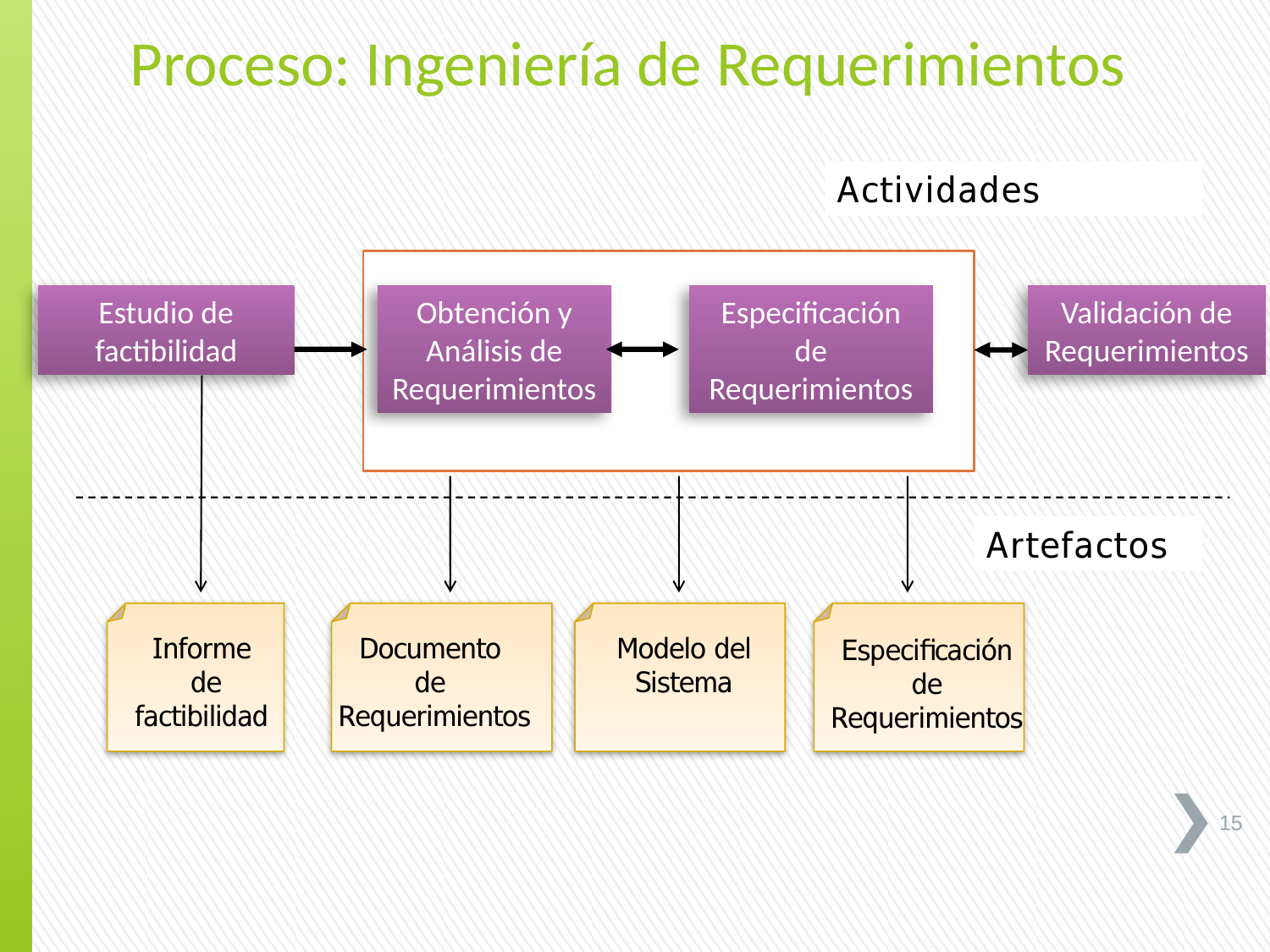

Proceso: Ingeniería de Requerimientos
Actividades

Estudio de factibilidad
Obtención y Análisis de Requerimientos
Validación de Requerimientos
Especificación de Requerimientos

Artefactos

Informe
 de factibilidad
Documento
de
Requerimientos
Modelo del Sistema
Especificación de Requerimientos
15